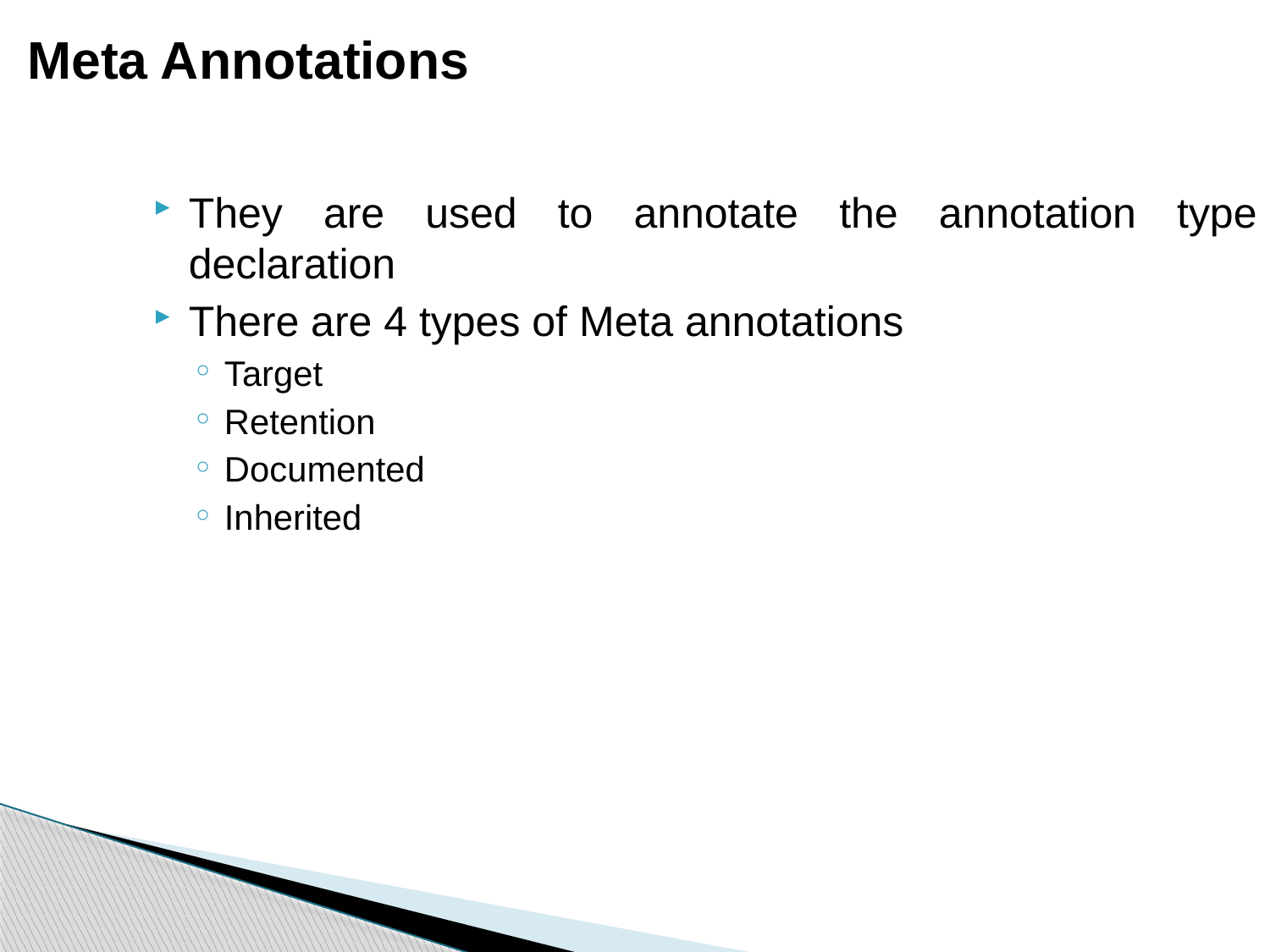

Meta Annotations
They are used to annotate the annotation type declaration
There are 4 types of Meta annotations
Target
Retention
Documented
Inherited